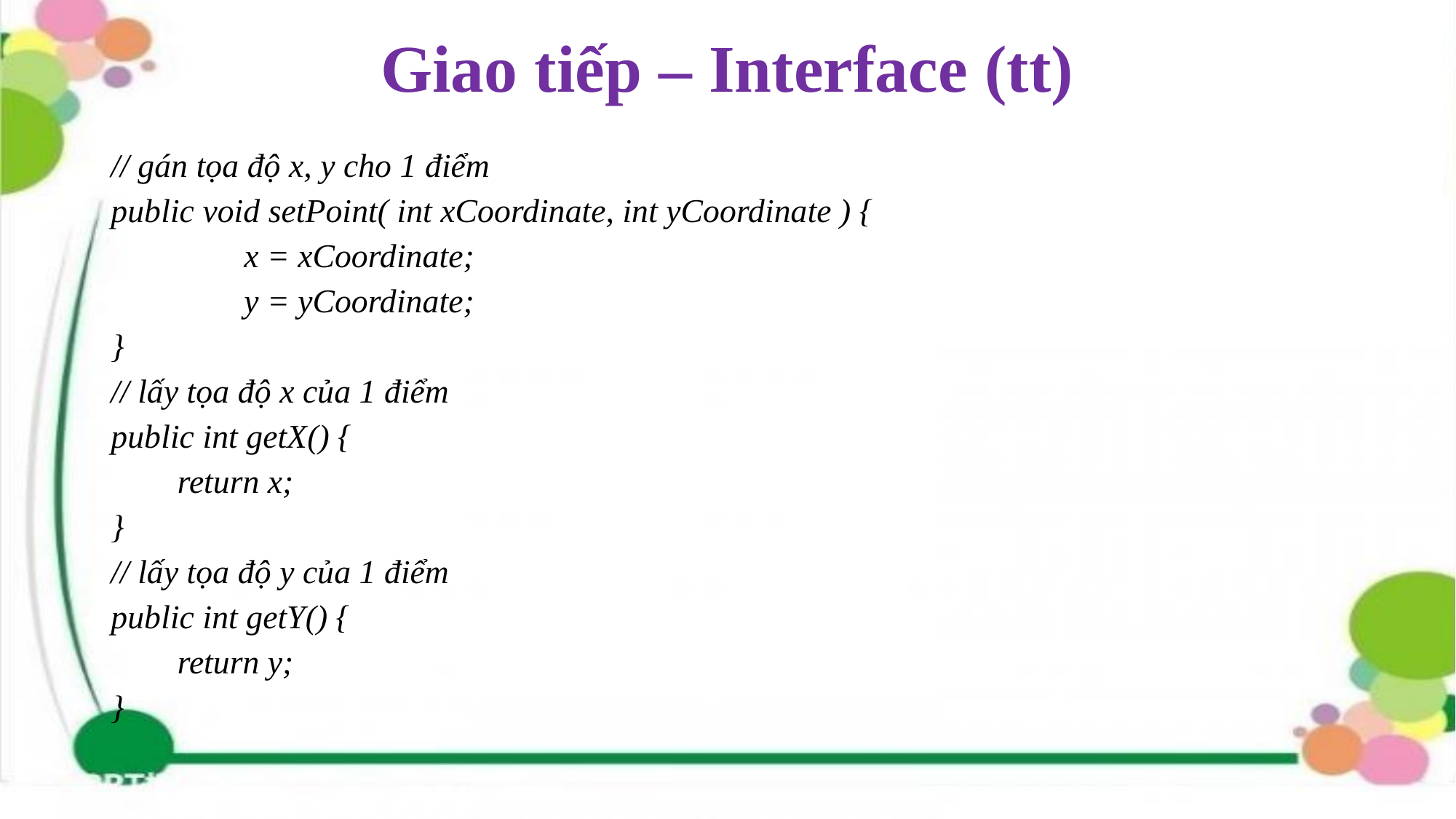

# Giao tiếp – Interface (tt)
// gán tọa độ x, y cho 1 điểm
public void setPoint( int xCoordinate, int yCoordinate ) {
	x = xCoordinate;
	y = yCoordinate;
}
// lấy tọa độ x của 1 điểm
public int getX() {
	return x;
}
// lấy tọa độ y của 1 điểm
public int getY() {
	return y;
}